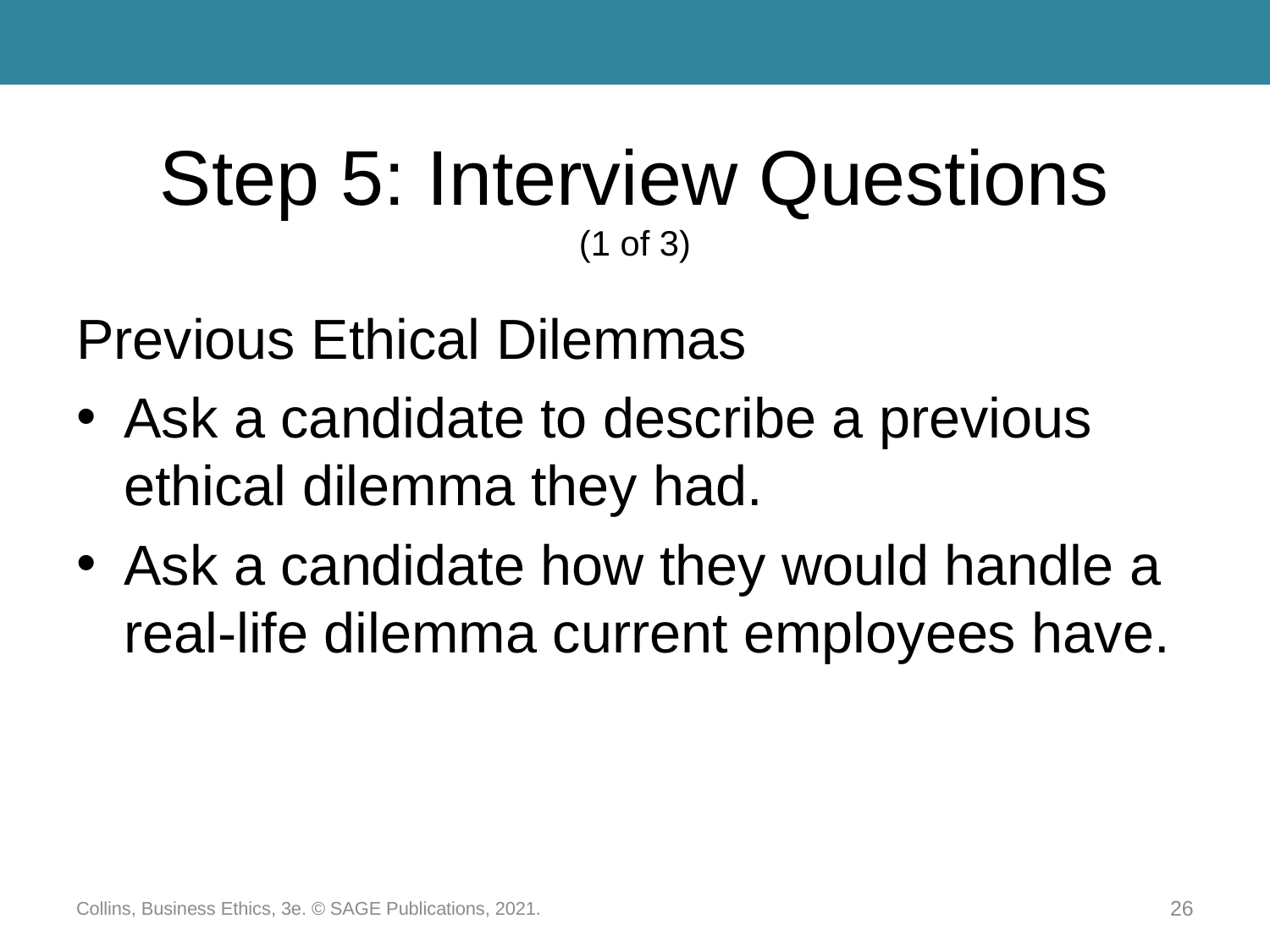

# Step 5: Interview Questions (1 of 3)
Previous Ethical Dilemmas
Ask a candidate to describe a previous ethical dilemma they had.
Ask a candidate how they would handle a real-life dilemma current employees have.
Collins, Business Ethics, 3e. © SAGE Publications, 2021.
26